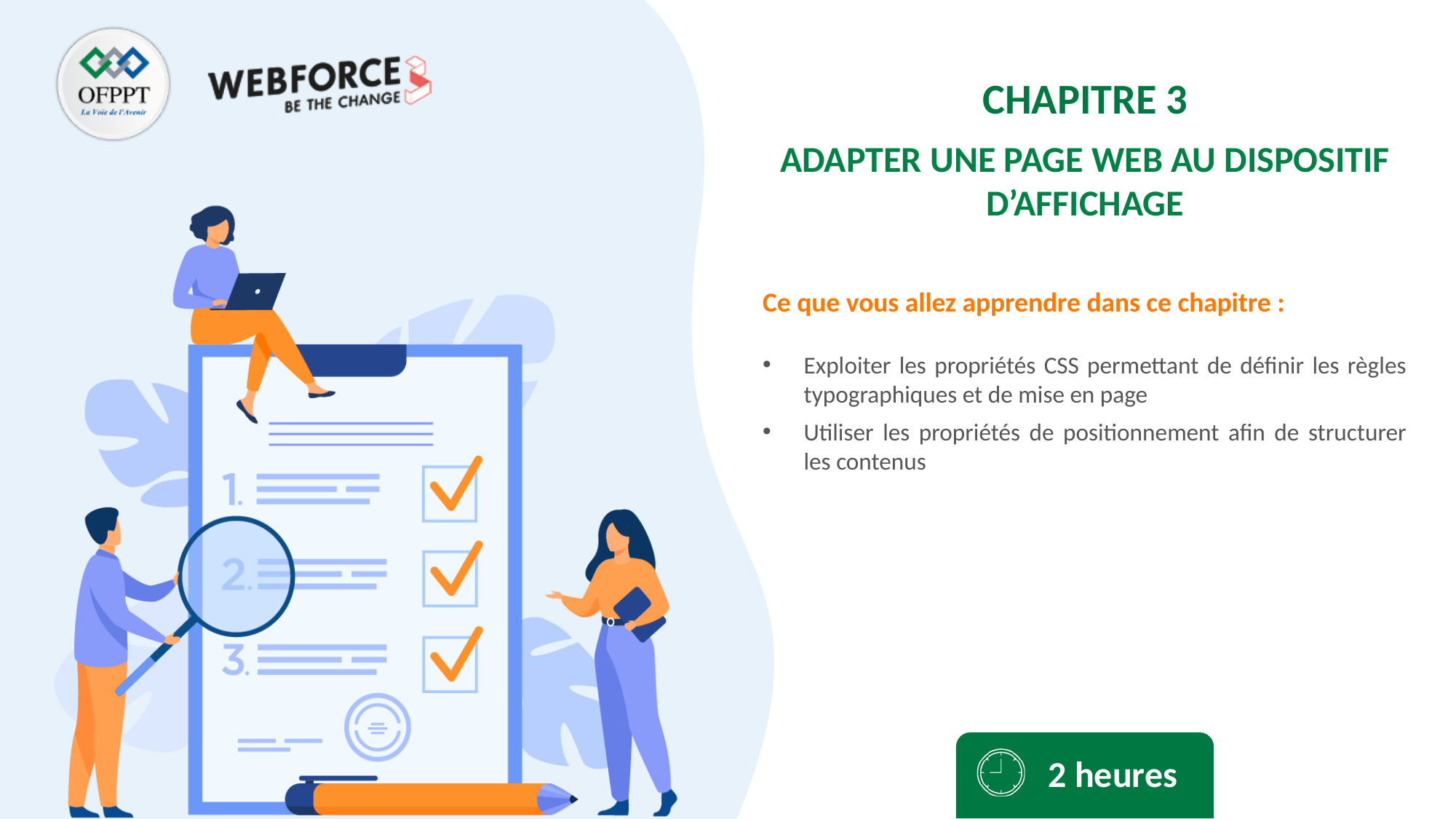

CHAPITRE 3
Adapter une page web au dispositif d’affichage
Exploiter les propriétés CSS permettant de définir les règles typographiques et de mise en page
Utiliser les propriétés de positionnement afin de structurer les contenus

2 heures